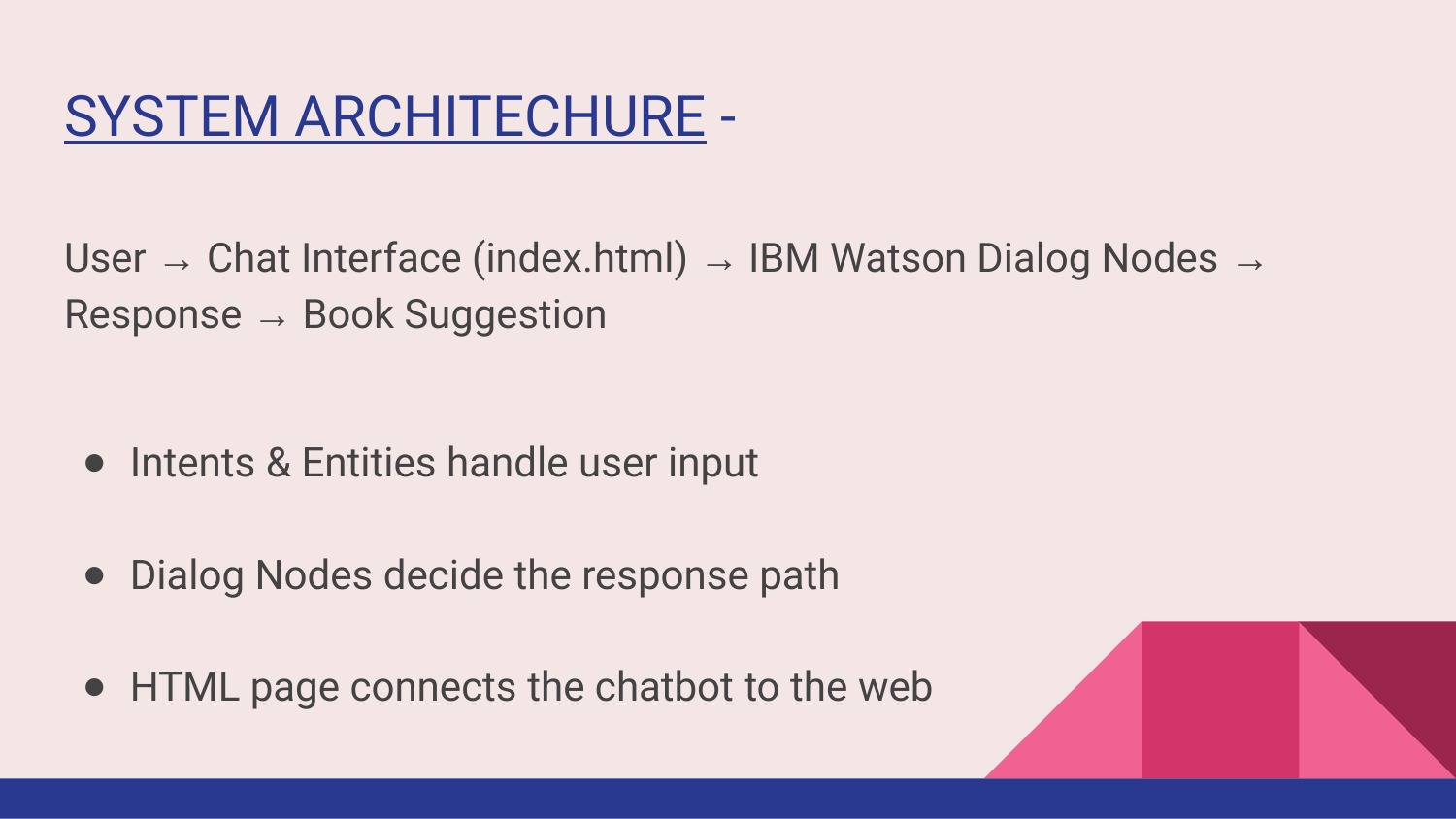

# SYSTEM ARCHITECHURE -
User → Chat Interface (index.html) → IBM Watson Dialog Nodes → Response → Book Suggestion

Intents & Entities handle user input
Dialog Nodes decide the response path
HTML page connects the chatbot to the web